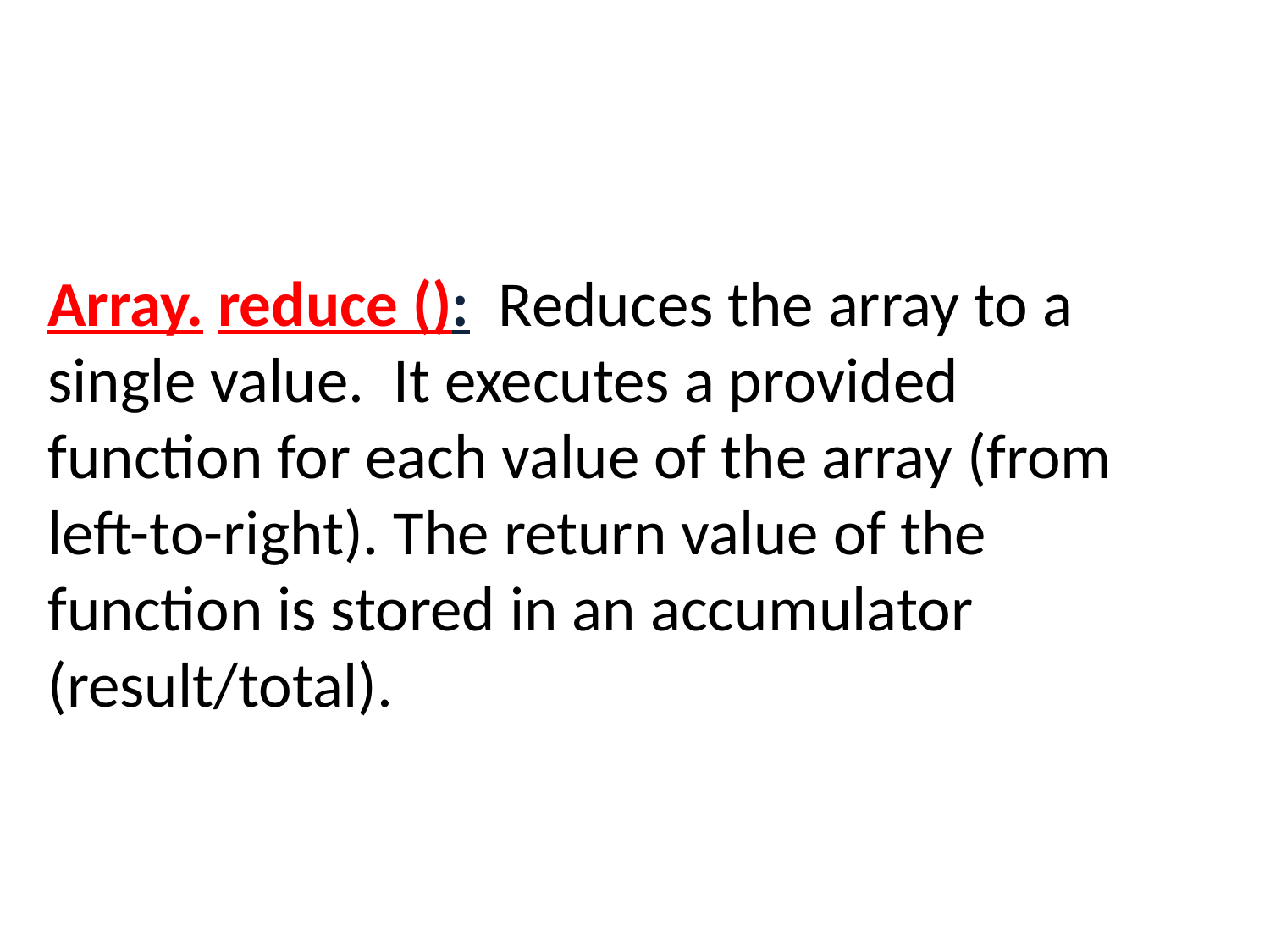

Array. reduce ():  Reduces the array to a single value.  It executes a provided function for each value of the array (from left-to-right). The return value of the function is stored in an accumulator (result/total).